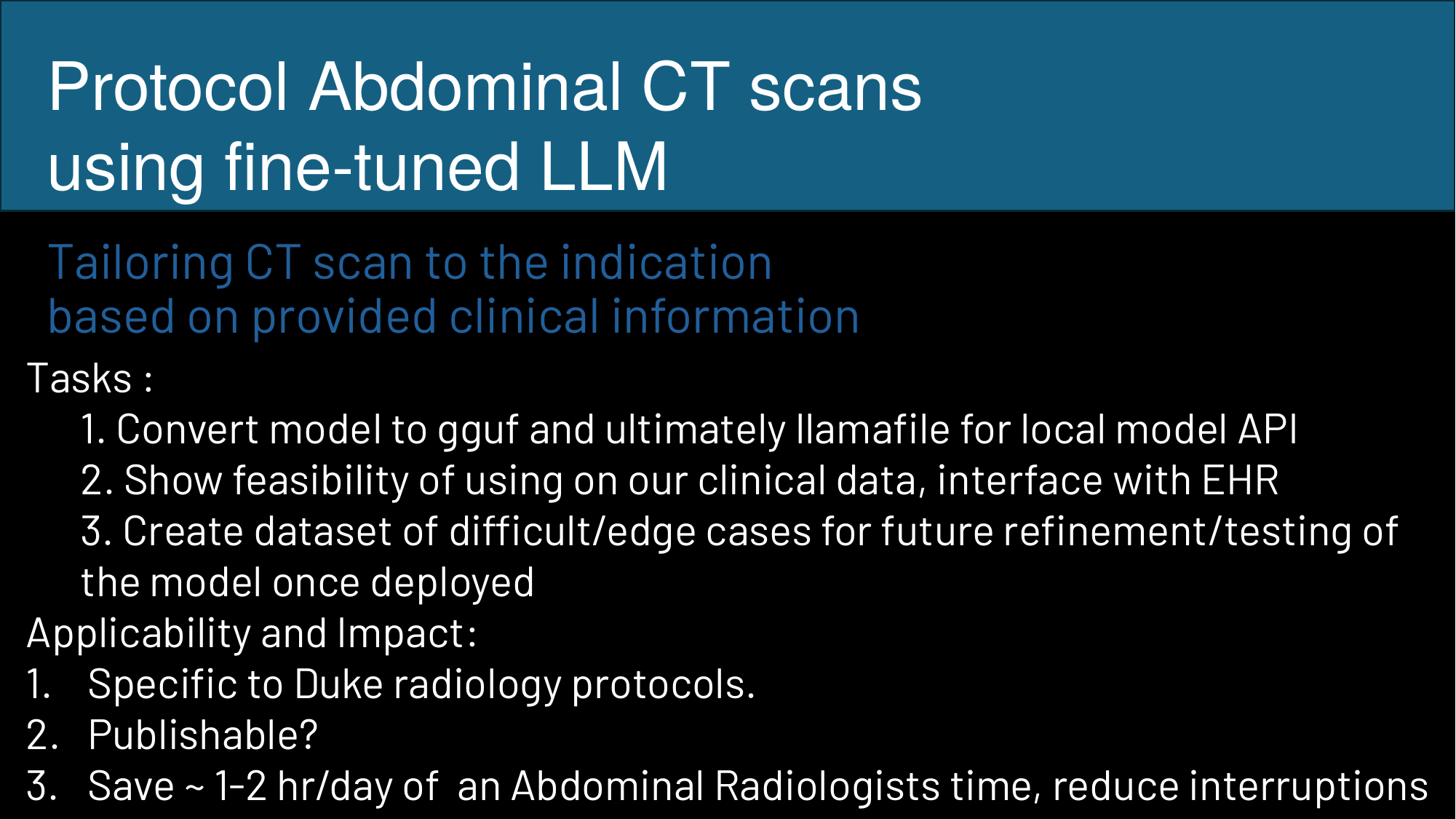

Protocol Abdominal CT scans using fine-tuned LLM
# Tailoring CT scan to the indication based on provided clinical information
Tasks :
1. Convert model to gguf and ultimately llamafile for local model API
2. Show feasibility of using on our clinical data, interface with EHR
3. Create dataset of difficult/edge cases for future refinement/testing of the model once deployed
Applicability and Impact:
Specific to Duke radiology protocols.
Publishable?
Save ~ 1-2 hr/day of  an Abdominal Radiologists time, reduce interruptions